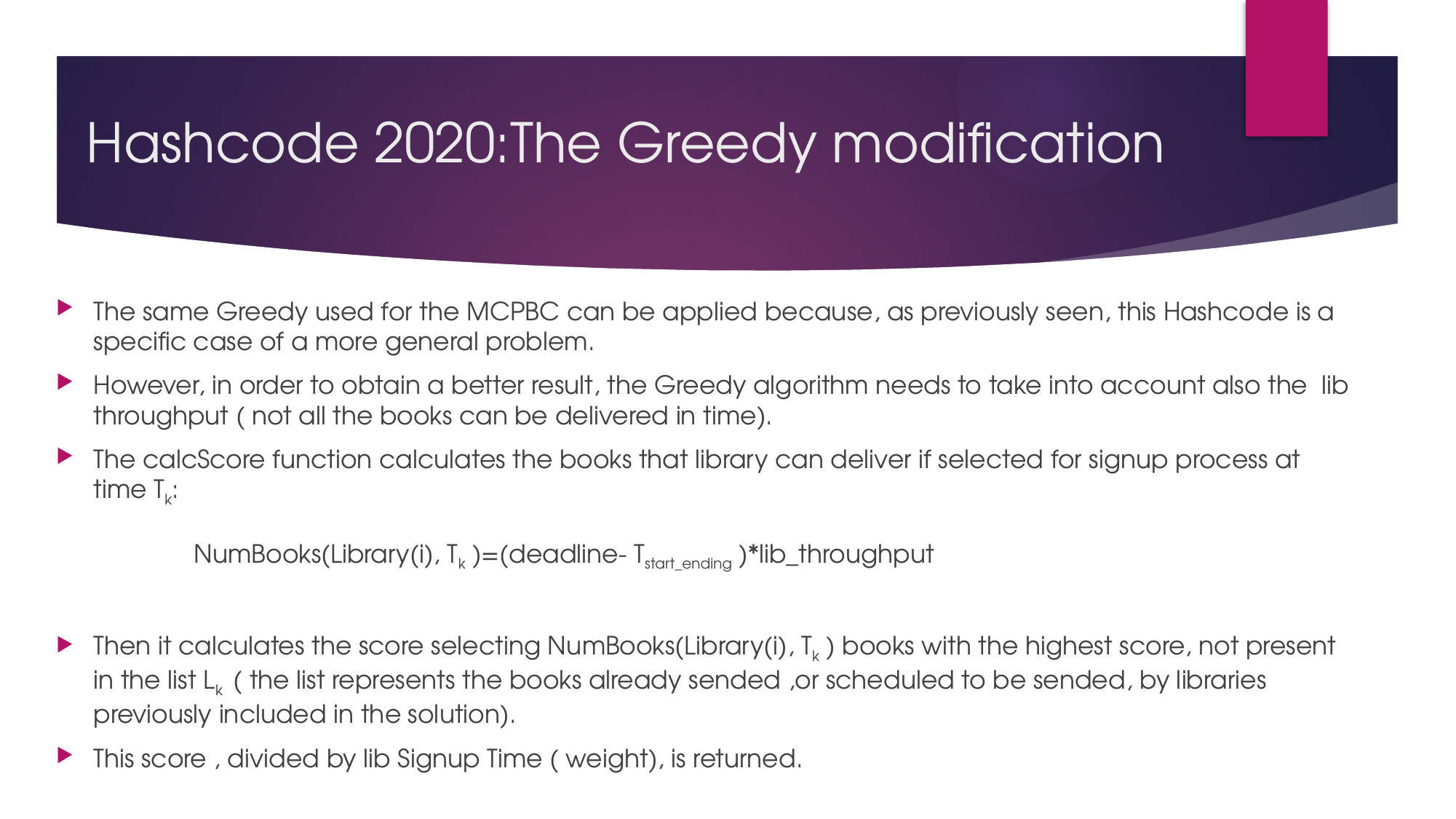

# Hashcode 2020:The Greedy modification
The same Greedy used for the MCPBC can be applied because, as previously seen, this Hashcode is a specific case of a more general problem.
However, in order to obtain a better result, the Greedy algorithm needs to take into account also the  lib throughput ( not all the books can be delivered in time).
The calcScore function calculates the books that library can deliver if selected for signup process at time Tk:
		NumBooks(Library(i), Tk )=(deadline- Tstart_ending )*lib_throughput

Then it calculates the score selecting NumBooks(Library(i), Tk ) books with the highest score, not present in the list Lk  ( the list represents the books already sended ,or scheduled to be sended, by libraries previously included in the solution).
This score , divided by lib Signup Time ( weight), is returned.